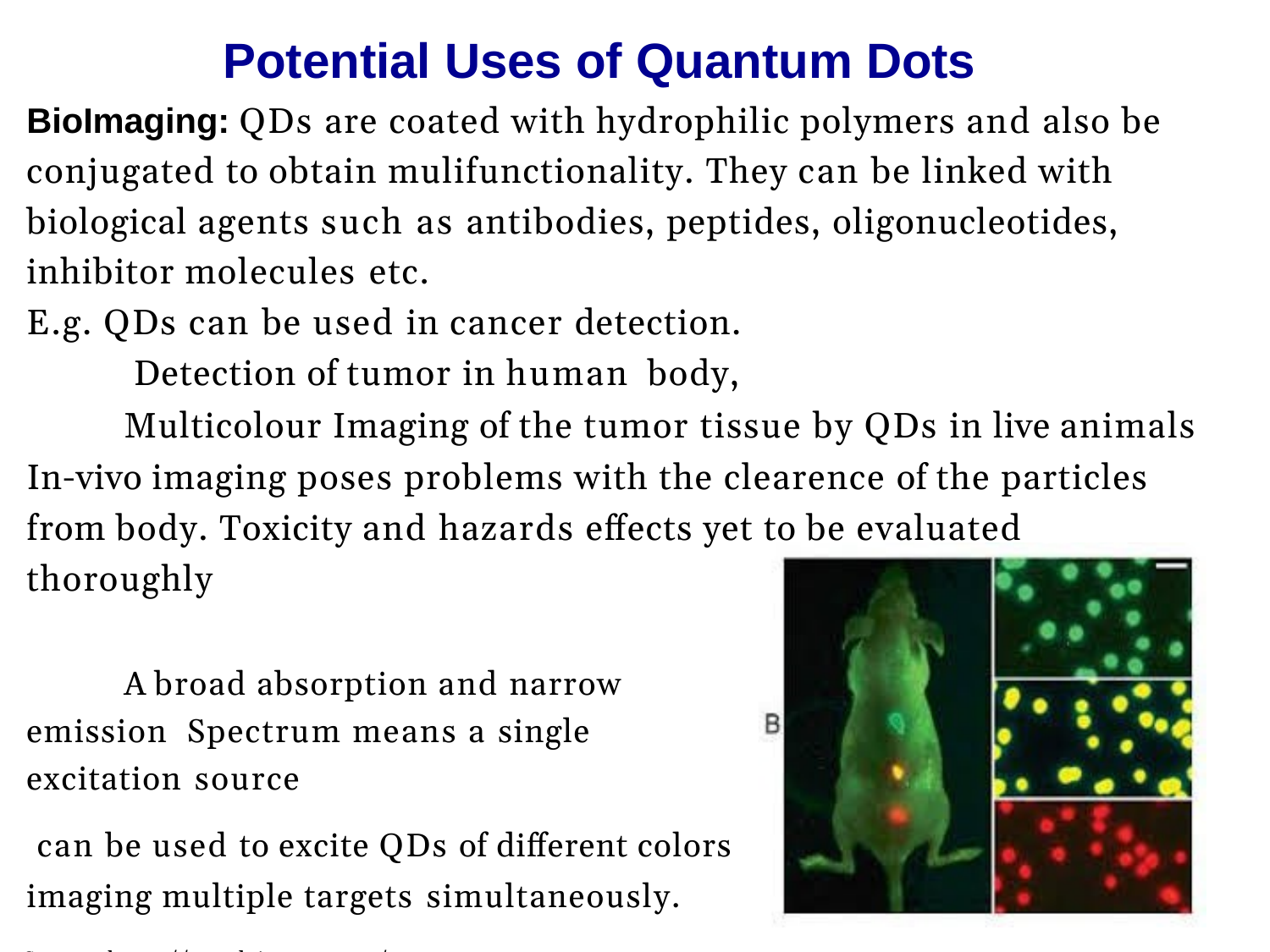

# Potential Uses of Quantum Dots
BioImaging: QDs are coated with hydrophilic polymers and also be  conjugated to obtain mulifunctionality. They can be linked with  biological agents such as antibodies, peptides, oligonucleotides,  inhibitor molecules etc.
E.g. QDs can be used in cancer detection.  Detection of tumor in human body,
Multicolour Imaging of the tumor tissue by QDs in live animals  In-vivo imaging poses problems with the clearence of the particles  from body. Toxicity and hazards effects yet to be evaluated  thoroughly

A broad absorption and narrow emission  Spectrum means a single excitation source
can be used to excite QDs of different colors  imaging multiple targets simultaneously.
Source: https://googleimages.com/

making them ideal for